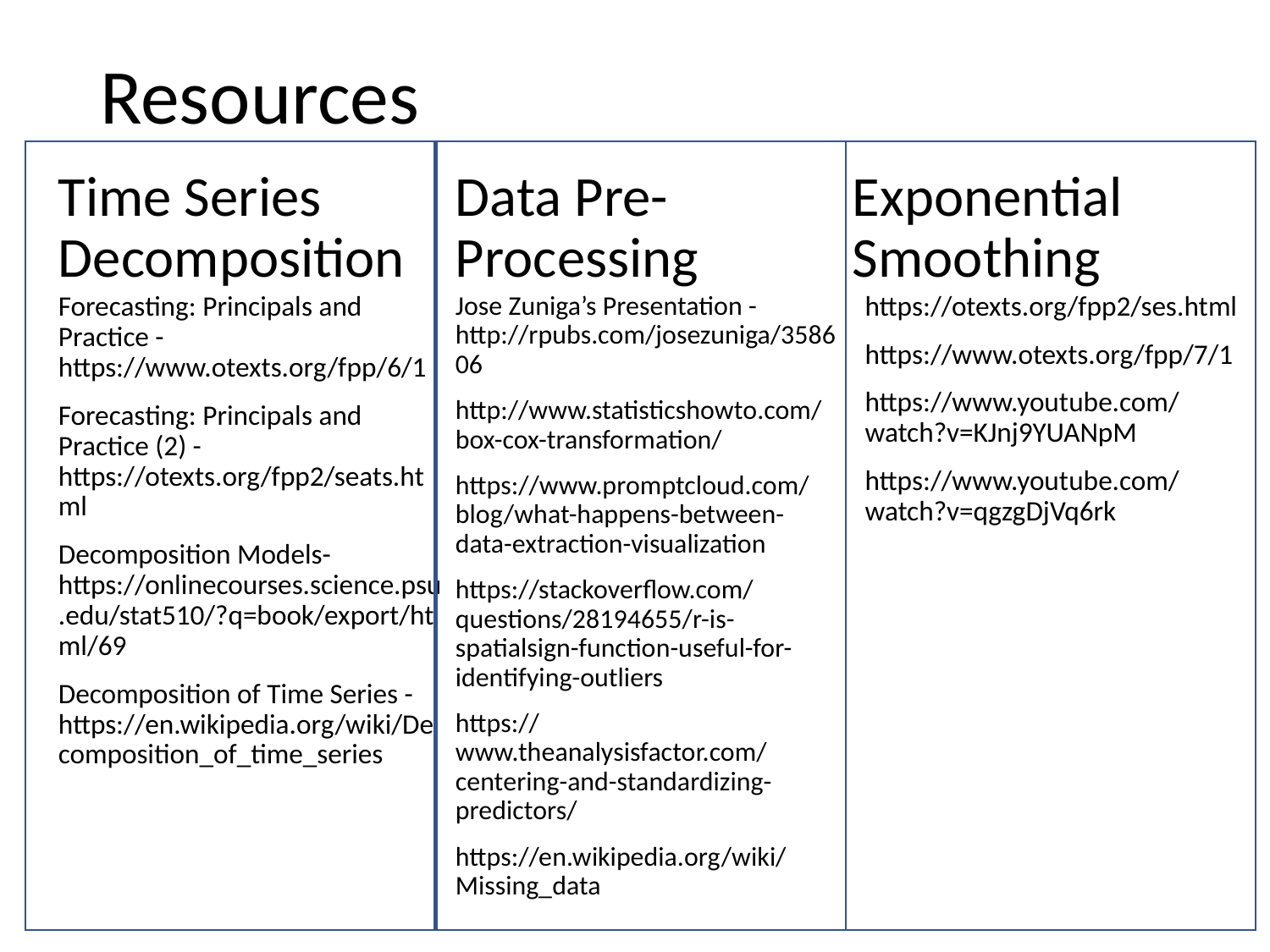

Resources
# Time Series Decomposition
Data Pre-Processing
Exponential Smoothing

https://otexts.org/fpp2/ses.html
https://www.otexts.org/fpp/7/1
https://www.youtube.com/watch?v=KJnj9YUANpM
https://www.youtube.com/watch?v=qgzgDjVq6rk

Forecasting: Principals and Practice - https://www.otexts.org/fpp/6/1
Forecasting: Principals and Practice (2) - https://otexts.org/fpp2/seats.html
Decomposition Models- https://onlinecourses.science.psu.edu/stat510/?q=book/export/html/69
Decomposition of Time Series - https://en.wikipedia.org/wiki/Decomposition_of_time_series

Jose Zuniga’s Presentation - http://rpubs.com/josezuniga/358606
http://www.statisticshowto.com/box-cox-transformation/
https://www.promptcloud.com/blog/what-happens-between-data-extraction-visualization
https://stackoverflow.com/questions/28194655/r-is-spatialsign-function-useful-for-identifying-outliers
https://www.theanalysisfactor.com/centering-and-standardizing-predictors/
https://en.wikipedia.org/wiki/Missing_data